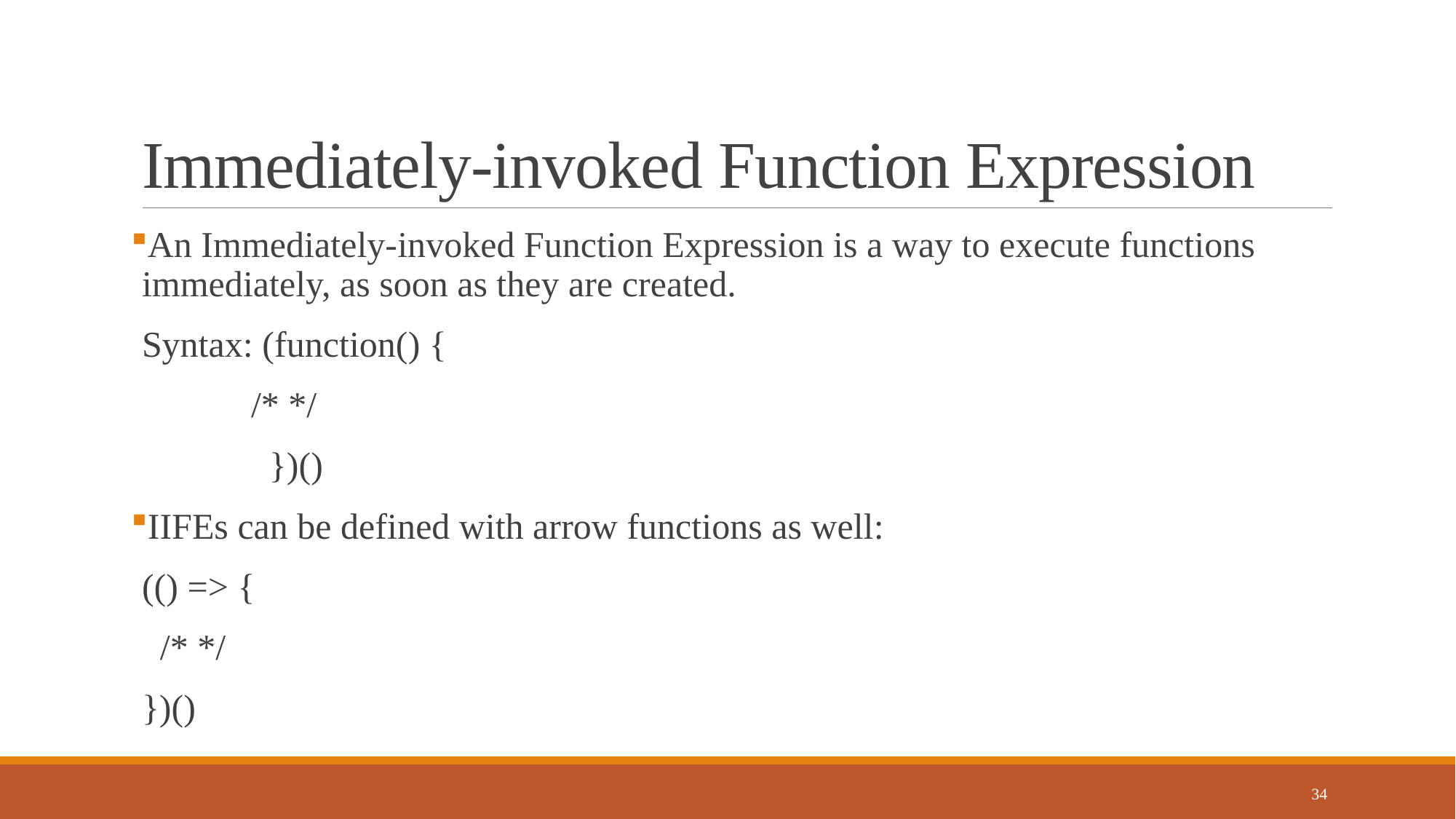

# Immediately-invoked Function Expression
An Immediately-invoked Function Expression is a way to execute functions immediately, as soon as they are created.
Syntax: (function() {
  	/* */
              })()
IIFEs can be defined with arrow functions as well:
(() => {
  /* */
})()
34